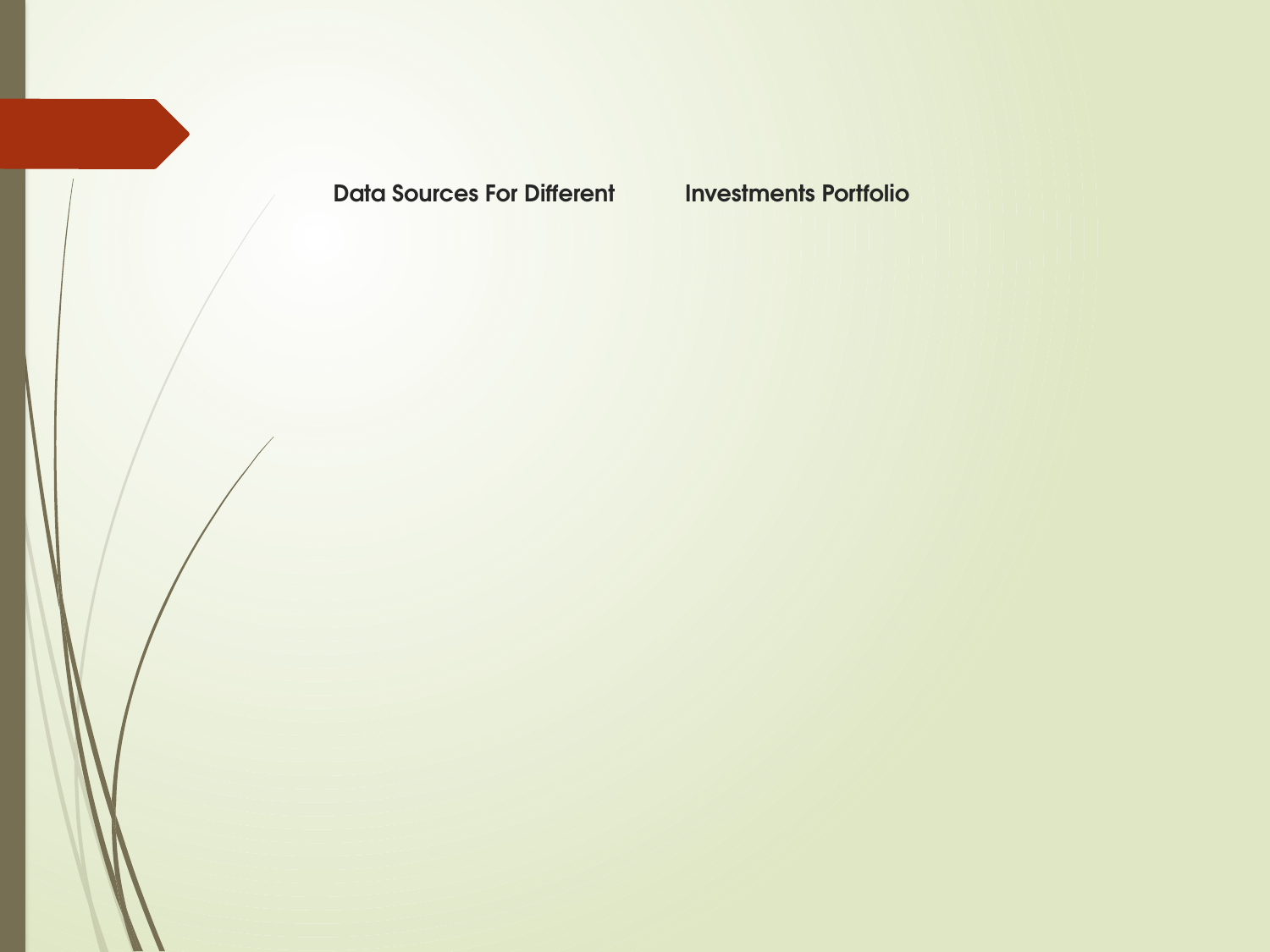

# Data Sources For Different           Investments Portfolio